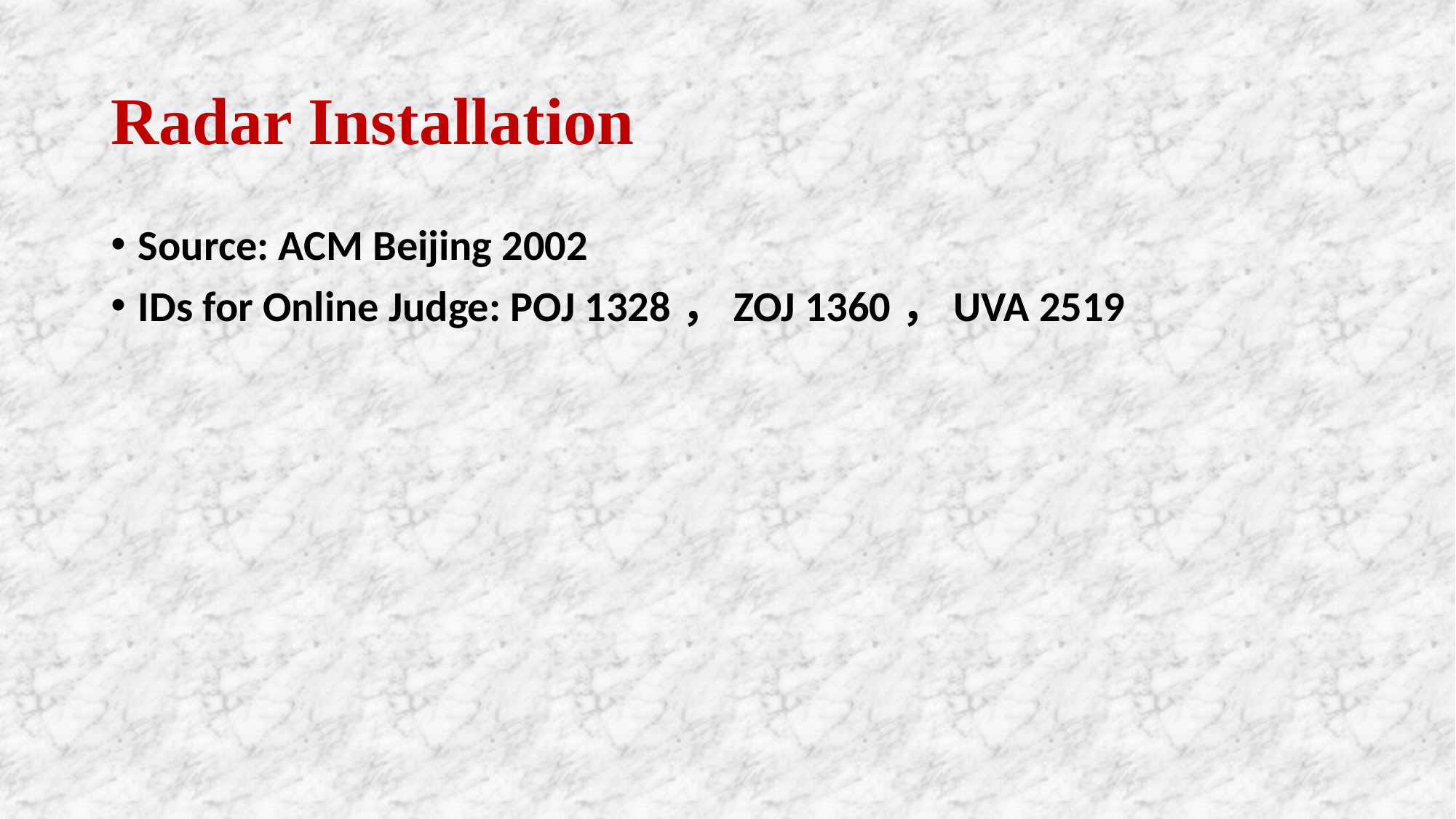

# Radar Installation
Source: ACM Beijing 2002
IDs for Online Judge: POJ 1328，ZOJ 1360，UVA 2519